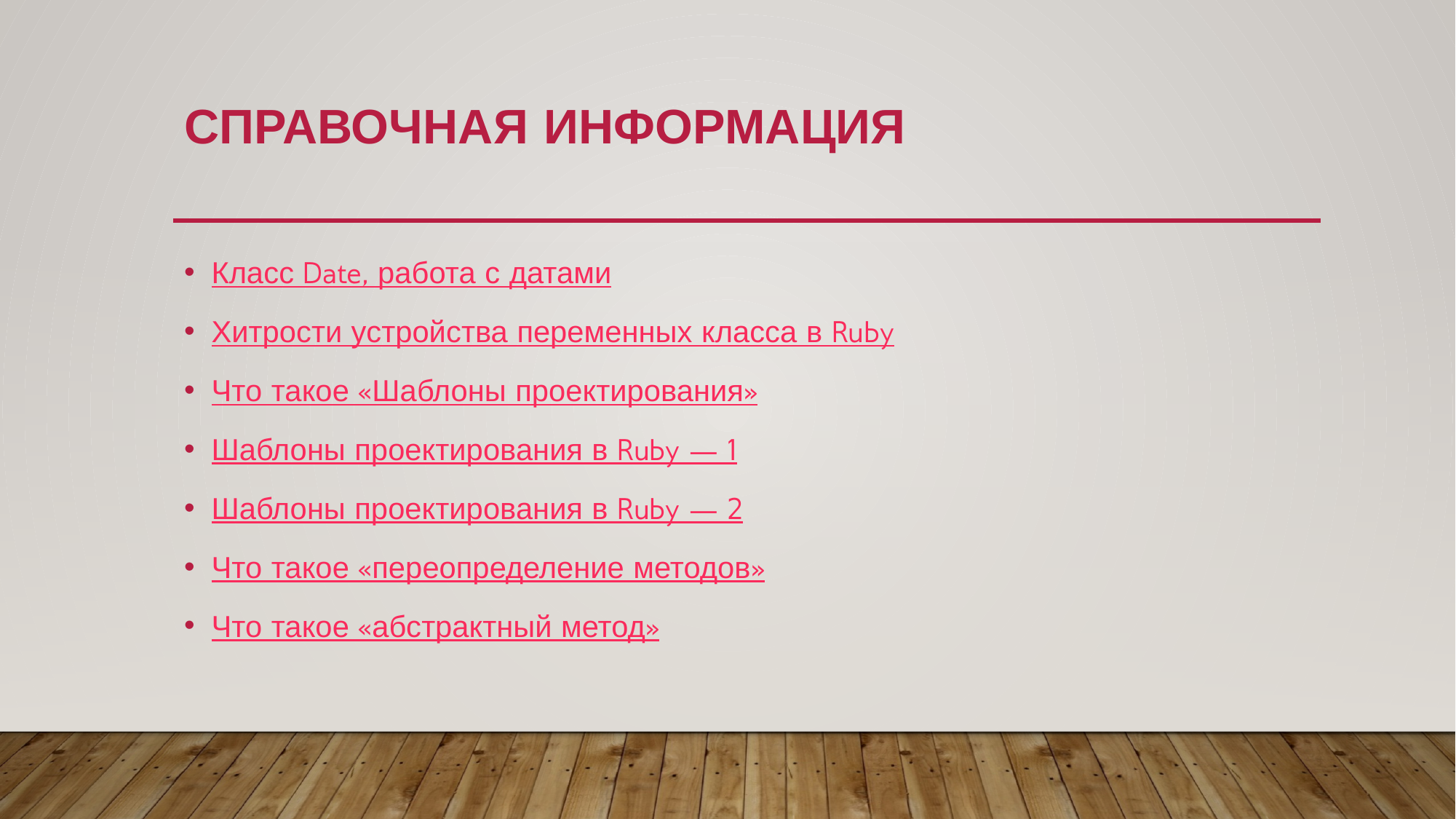

# Справочная информация
Класс Date, работа с датами
Хитрости устройства переменных класса в Ruby
Что такое «Шаблоны проектирования»
Шаблоны проектирования в Ruby — 1
Шаблоны проектирования в Ruby — 2
Что такое «переопределение методов»
Что такое «абстрактный метод»